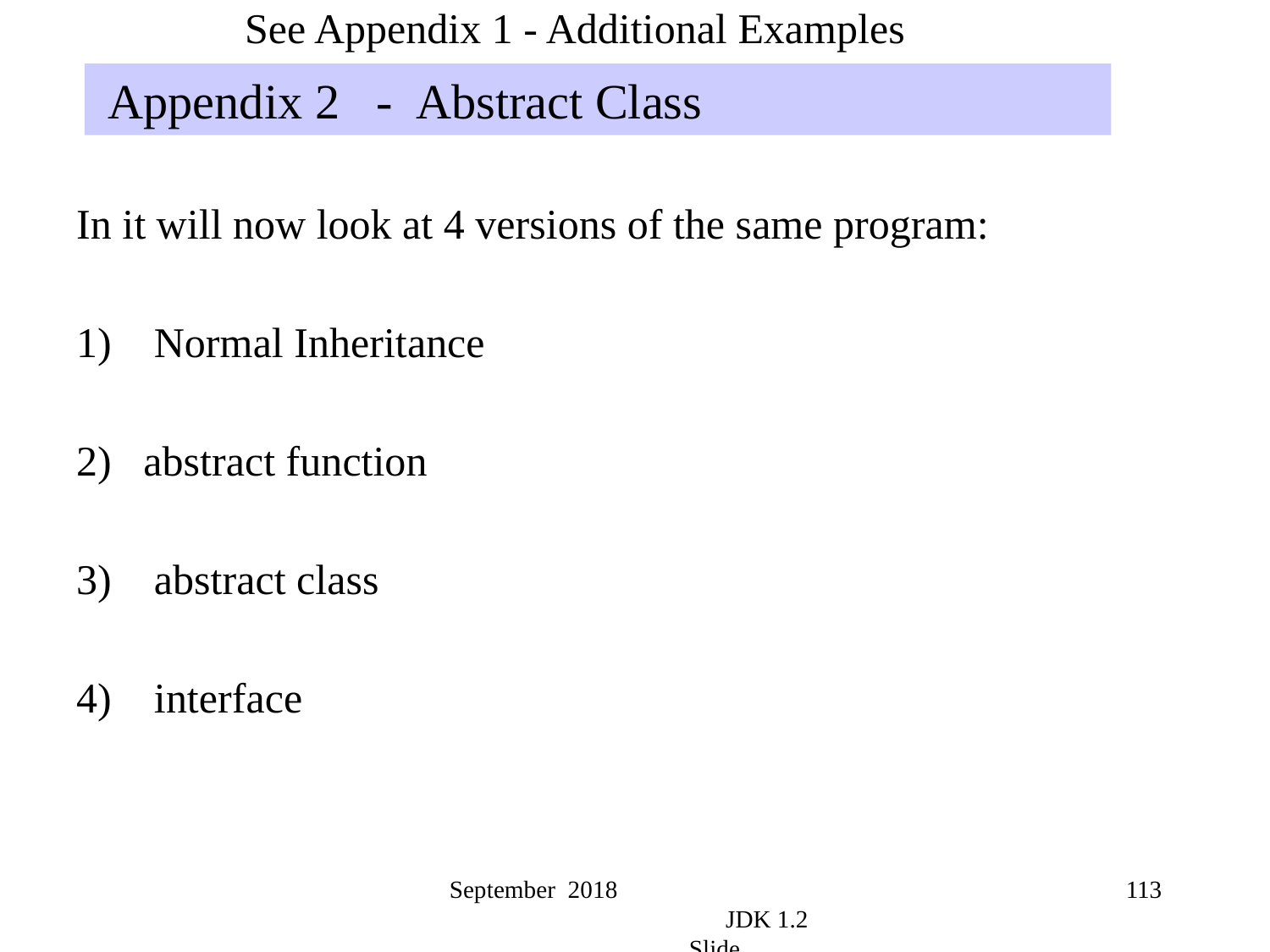

See Appendix 1 - Additional Examples
 Appendix 2   -  Abstract Class
In it will now look at 4 versions of the same program:

1)    Normal Inheritance

2)   abstract function

3)    abstract class

4)    interface

September  2018                                                                               JDK 1.2                              Slide
113